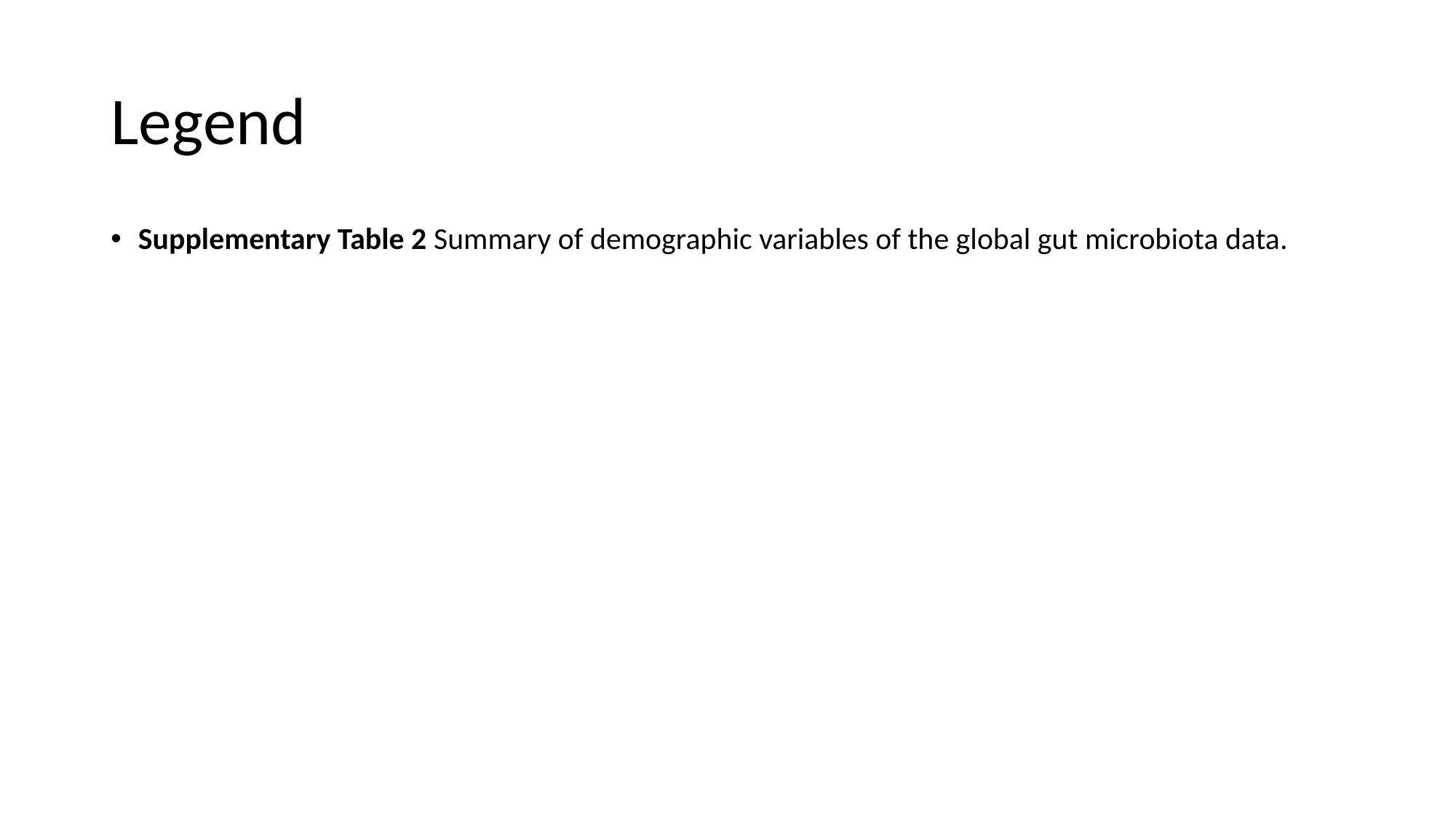

# Legend
Supplementary Table 2 Summary of demographic variables of the global gut microbiota data.